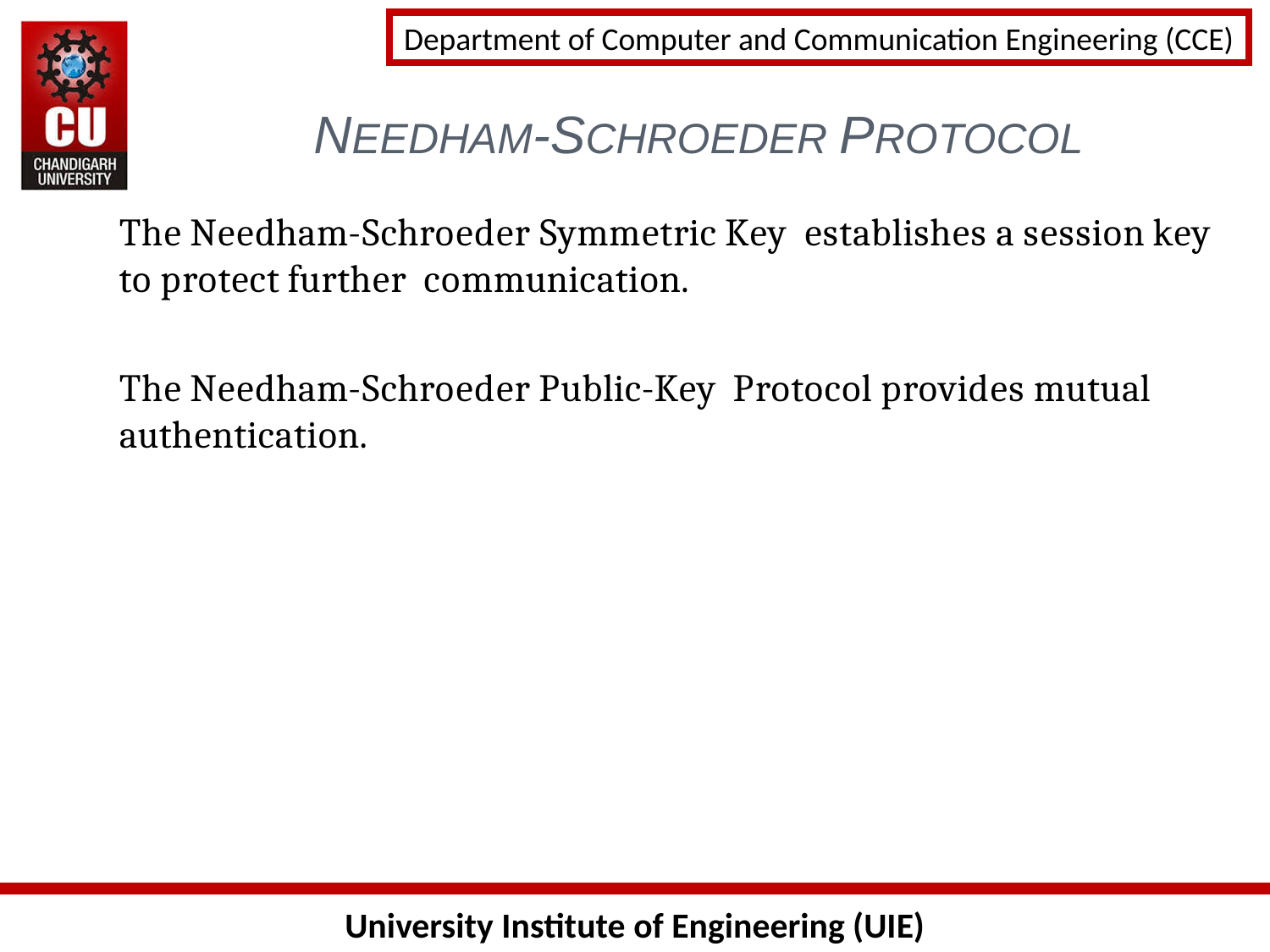

NEEDHAM-SCHROEDER PROTOCOL
The Needham-Schroeder Symmetric Key  establishes a session key to protect further  communication.

The Needham-Schroeder Public-Key  Protocol provides mutual authentication.